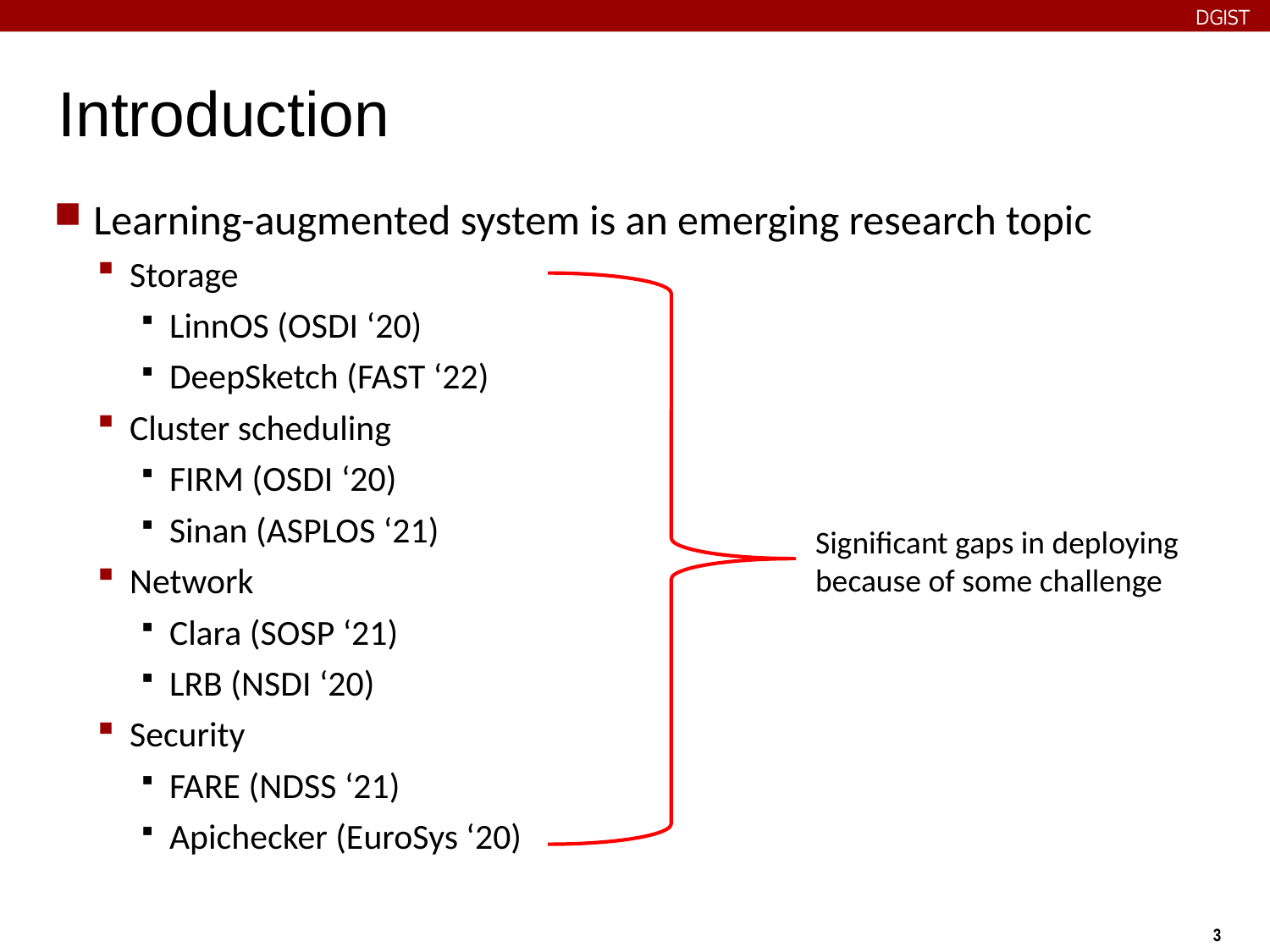

DGIST
# Introduction
Learning-augmented system is an emerging research topic
Storage
LinnOS (OSDI ‘20)
DeepSketch (FAST ‘22)
Cluster scheduling
FIRM (OSDI ‘20)
Sinan (ASPLOS ‘21)
Network
Clara (SOSP ‘21)
LRB (NSDI ‘20)
Security
FARE (NDSS ‘21)
Apichecker (EuroSys ‘20)

Significant gaps in deploying because of some challenge